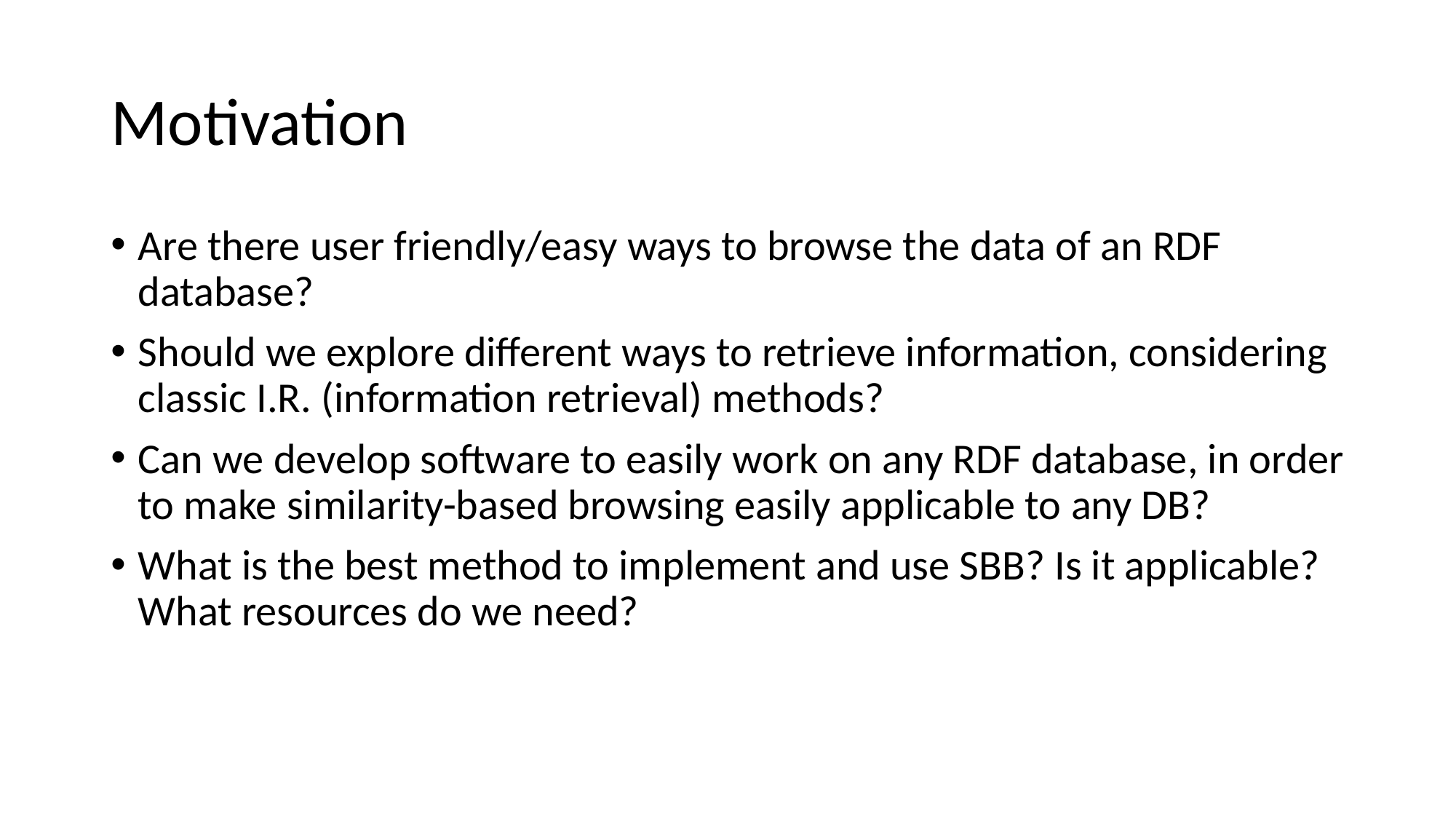

# Motivation
Are there user friendly/easy ways to browse the data of an RDF database?
Should we explore different ways to retrieve information, considering classic I.R. (information retrieval) methods?
Can we develop software to easily work on any RDF database, in order to make similarity-based browsing easily applicable to any DB?
What is the best method to implement and use SBB? Is it applicable? What resources do we need?